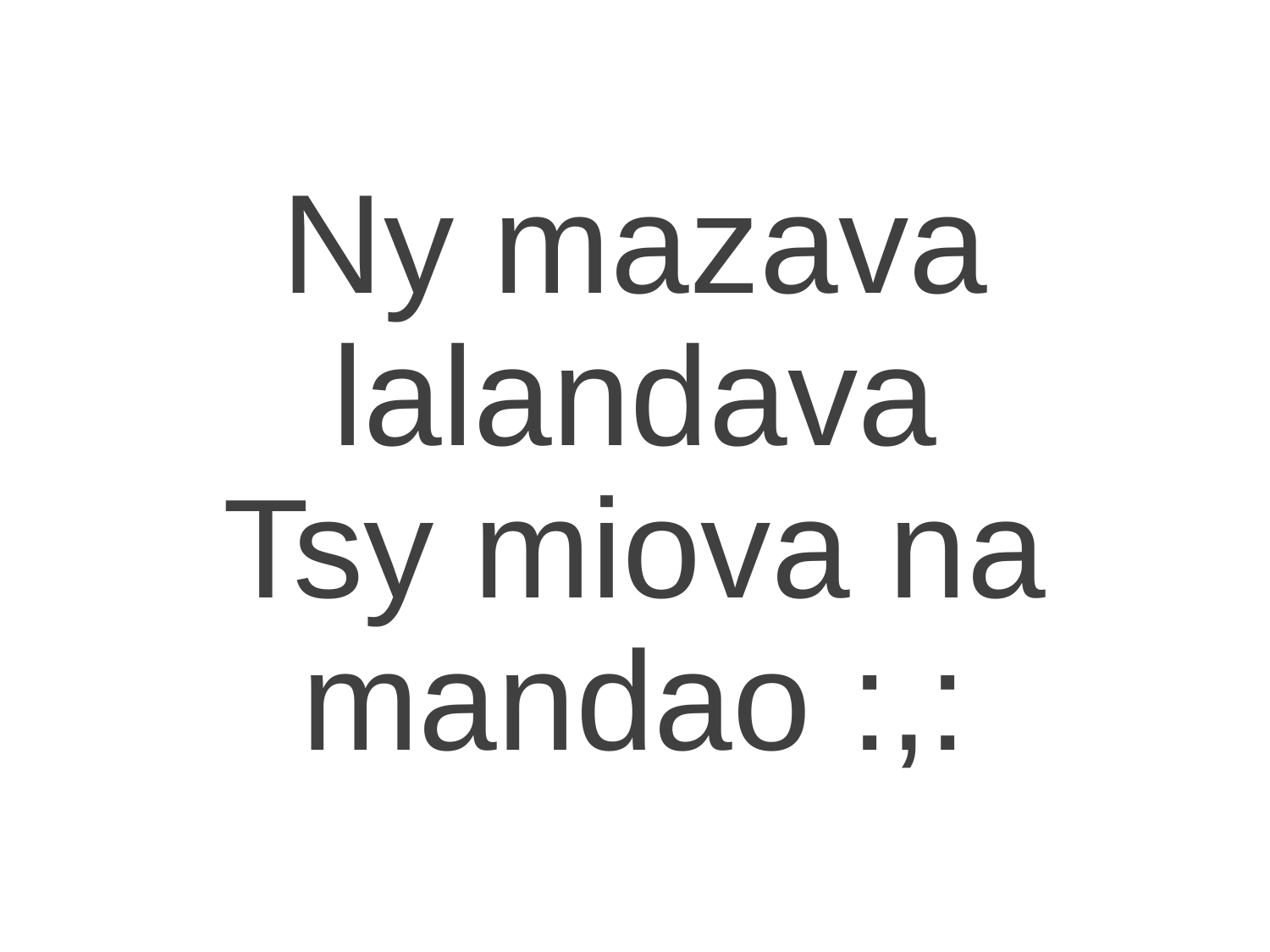

Ny mazava lalandava
Tsy miova na mandao :,: